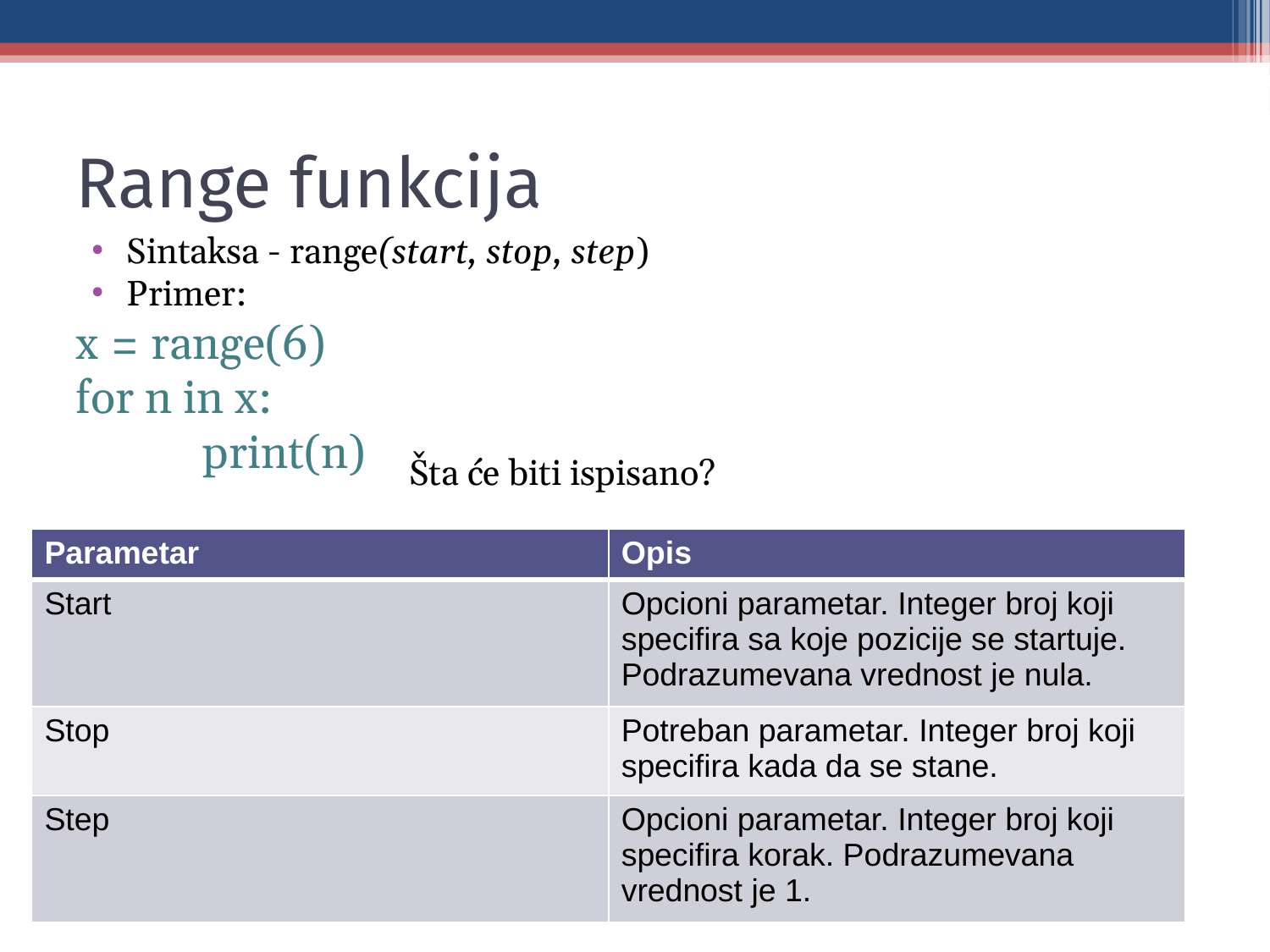

Range funkcija
Sintaksa - range(start, stop, step)
Primer:
x = range(6)
for n in x:
	print(n)

Šta će biti ispisano?
| Parametar | Opis |
| --- | --- |
| Start | Opcioni parametar. Integer broj koji specifira sa koje pozicije se startuje. Podrazumevana vrednost je nula. |
| Stop | Potreban parametar. Integer broj koji specifira kada da se stane. |
| Step | Opcioni parametar. Integer broj koji specifira korak. Podrazumevana vrednost je 1. |